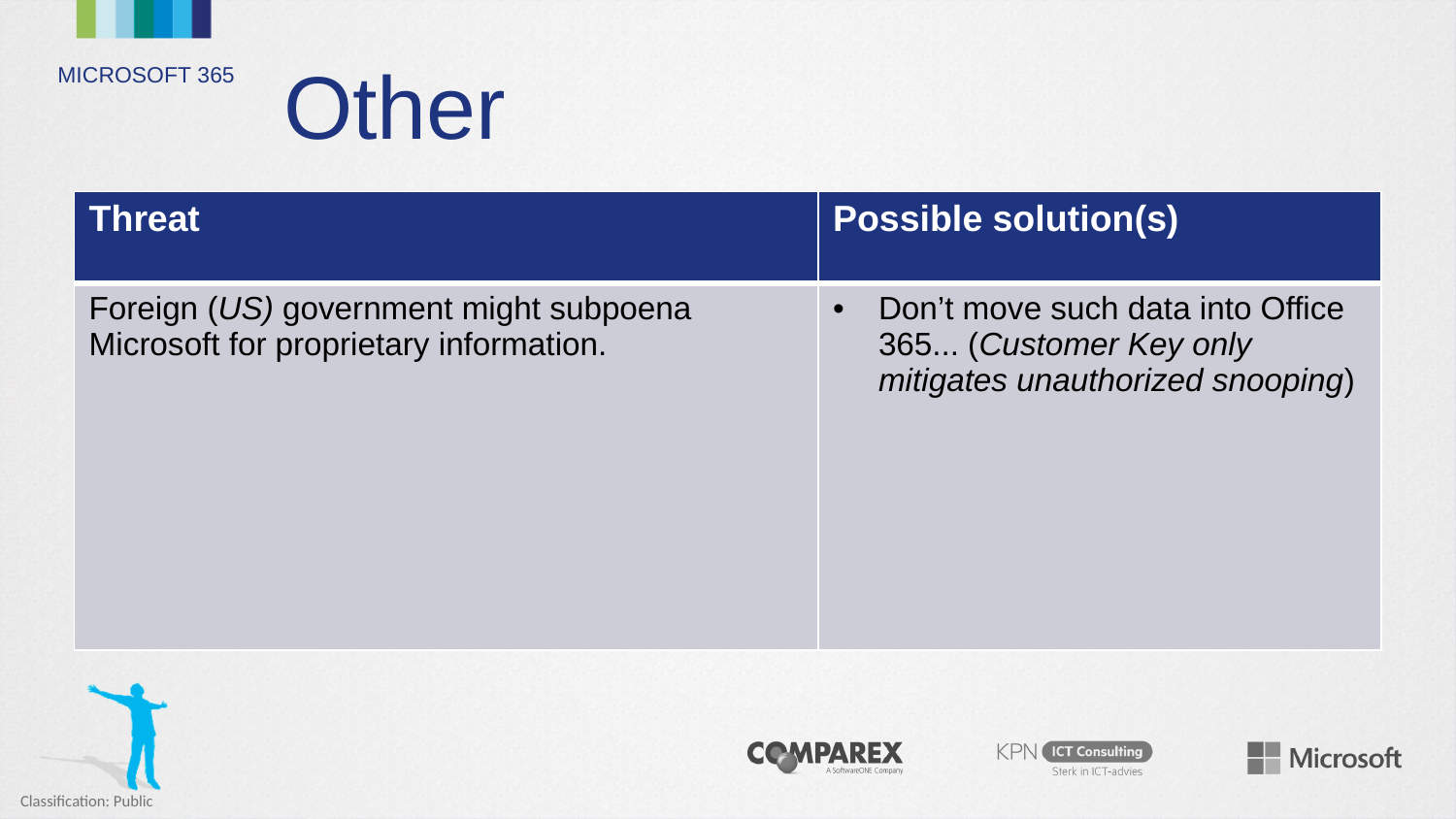

# Other
| Threat | Possible solution(s) |
| --- | --- |
| Foreign (US) government might subpoena Microsoft for proprietary information. | Don’t move such data into Office 365... (Customer Key only mitigates unauthorized snooping) |